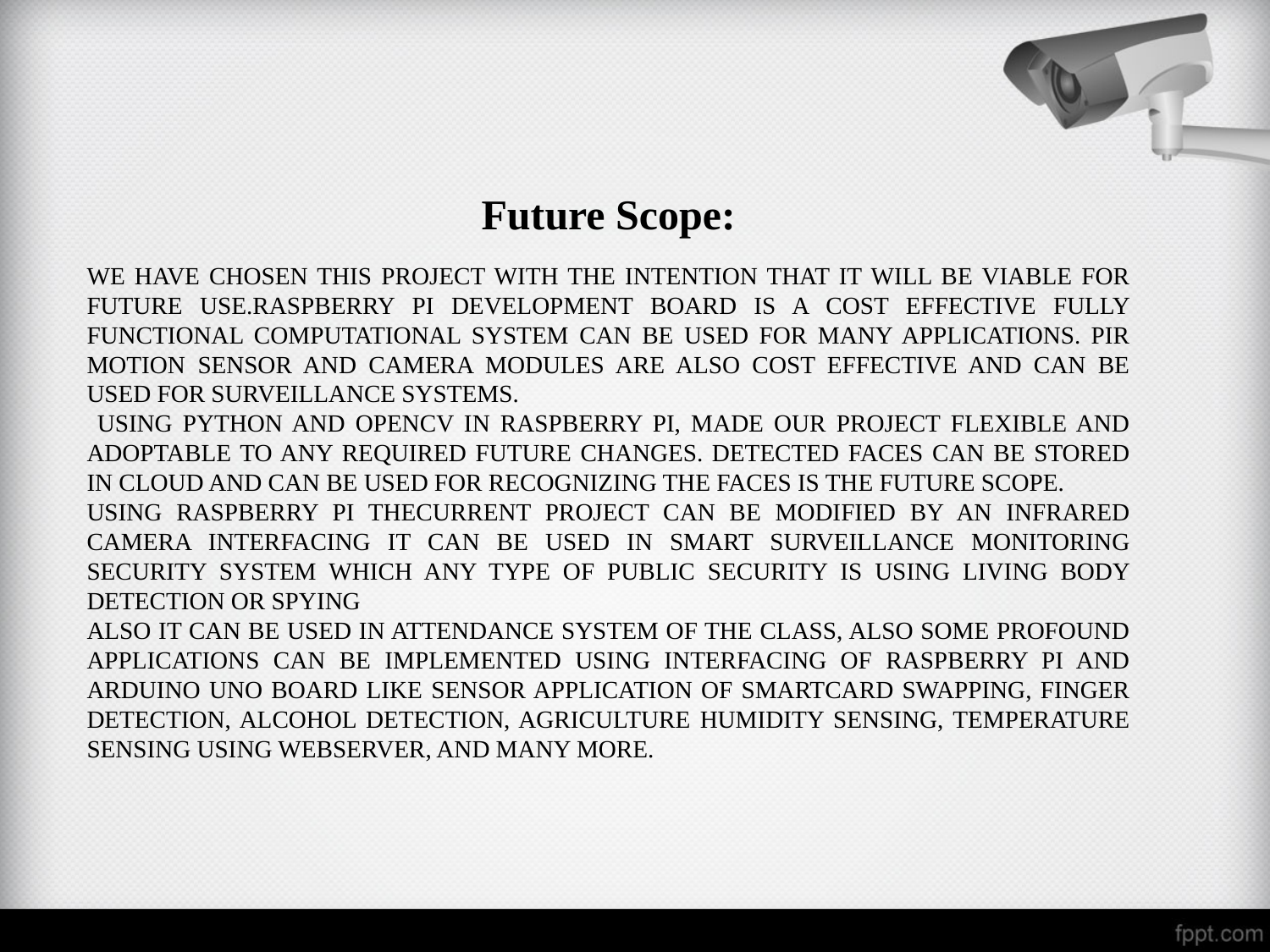

Future Scope:

WE HAVE CHOSEN THIS PROJECT WITH THE INTENTION THAT IT WILL BE VIABLE FOR FUTURE USE.RASPBERRY PI DEVELOPMENT BOARD IS A COST EFFECTIVE FULLY FUNCTIONAL COMPUTATIONAL SYSTEM CAN BE USED FOR MANY APPLICATIONS. PIR MOTION SENSOR AND CAMERA MODULES ARE ALSO COST EFFECTIVE AND CAN BE USED FOR SURVEILLANCE SYSTEMS.
 USING PYTHON AND OPENCV IN RASPBERRY PI, MADE OUR PROJECT FLEXIBLE AND ADOPTABLE TO ANY REQUIRED FUTURE CHANGES. DETECTED FACES CAN BE STORED IN CLOUD AND CAN BE USED FOR RECOGNIZING THE FACES IS THE FUTURE SCOPE.
USING RASPBERRY PI THECURRENT PROJECT CAN BE MODIFIED BY AN INFRARED CAMERA INTERFACING IT CAN BE USED IN SMART SURVEILLANCE MONITORING SECURITY SYSTEM WHICH ANY TYPE OF PUBLIC SECURITY IS USING LIVING BODY DETECTION OR SPYING
ALSO IT CAN BE USED IN ATTENDANCE SYSTEM OF THE CLASS, ALSO SOME PROFOUND APPLICATIONS CAN BE IMPLEMENTED USING INTERFACING OF RASPBERRY PI AND ARDUINO UNO BOARD LIKE SENSOR APPLICATION OF SMARTCARD SWAPPING, FINGER DETECTION, ALCOHOL DETECTION, AGRICULTURE HUMIDITY SENSING, TEMPERATURE SENSING USING WEBSERVER, AND MANY MORE.